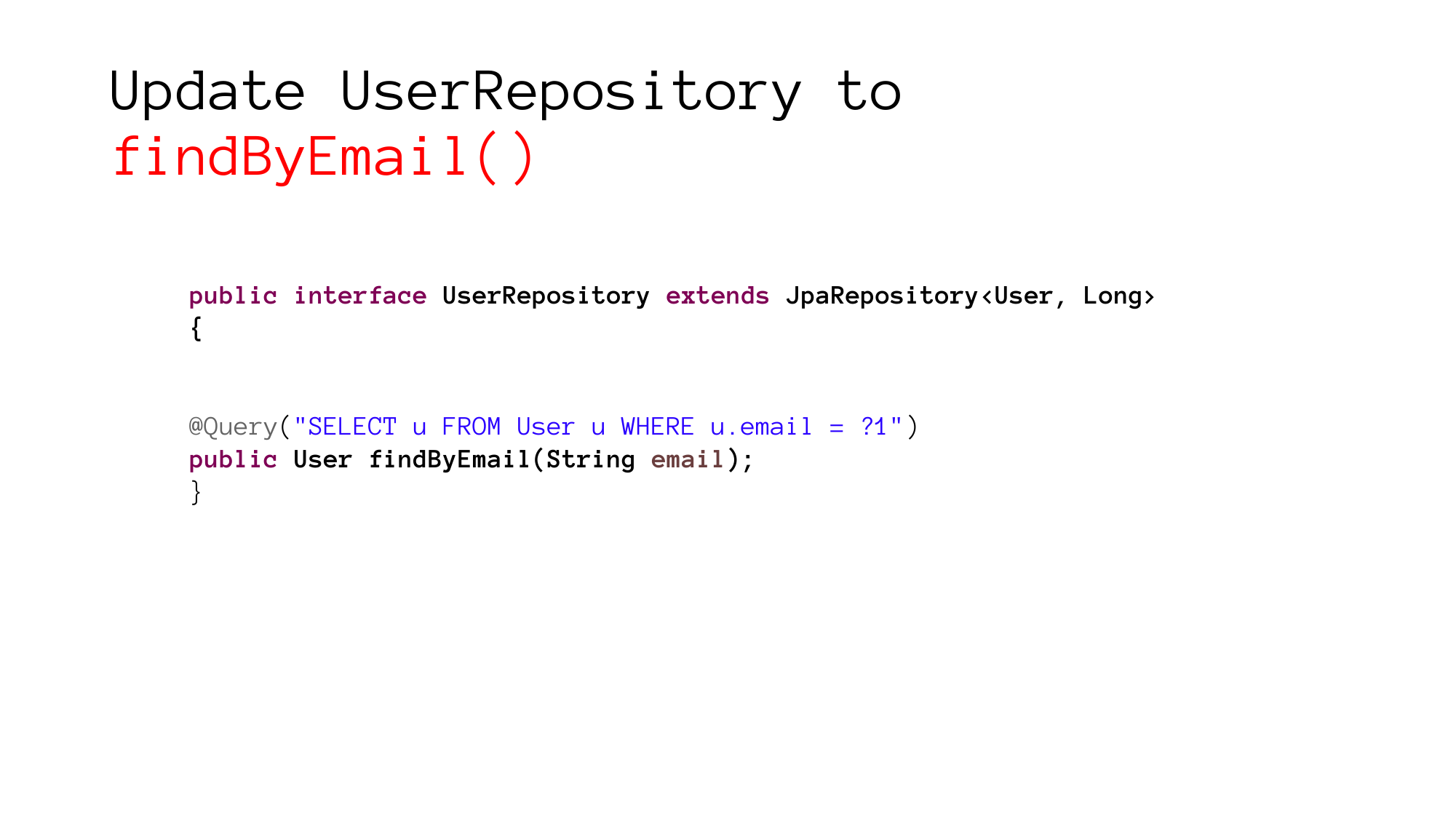

# Update UserRepository to findByEmail()
public interface UserRepository extends JpaRepository<User, Long>  {

@Query("SELECT u FROM User u WHERE u.email = ?1")
public User findByEmail(String email);
}